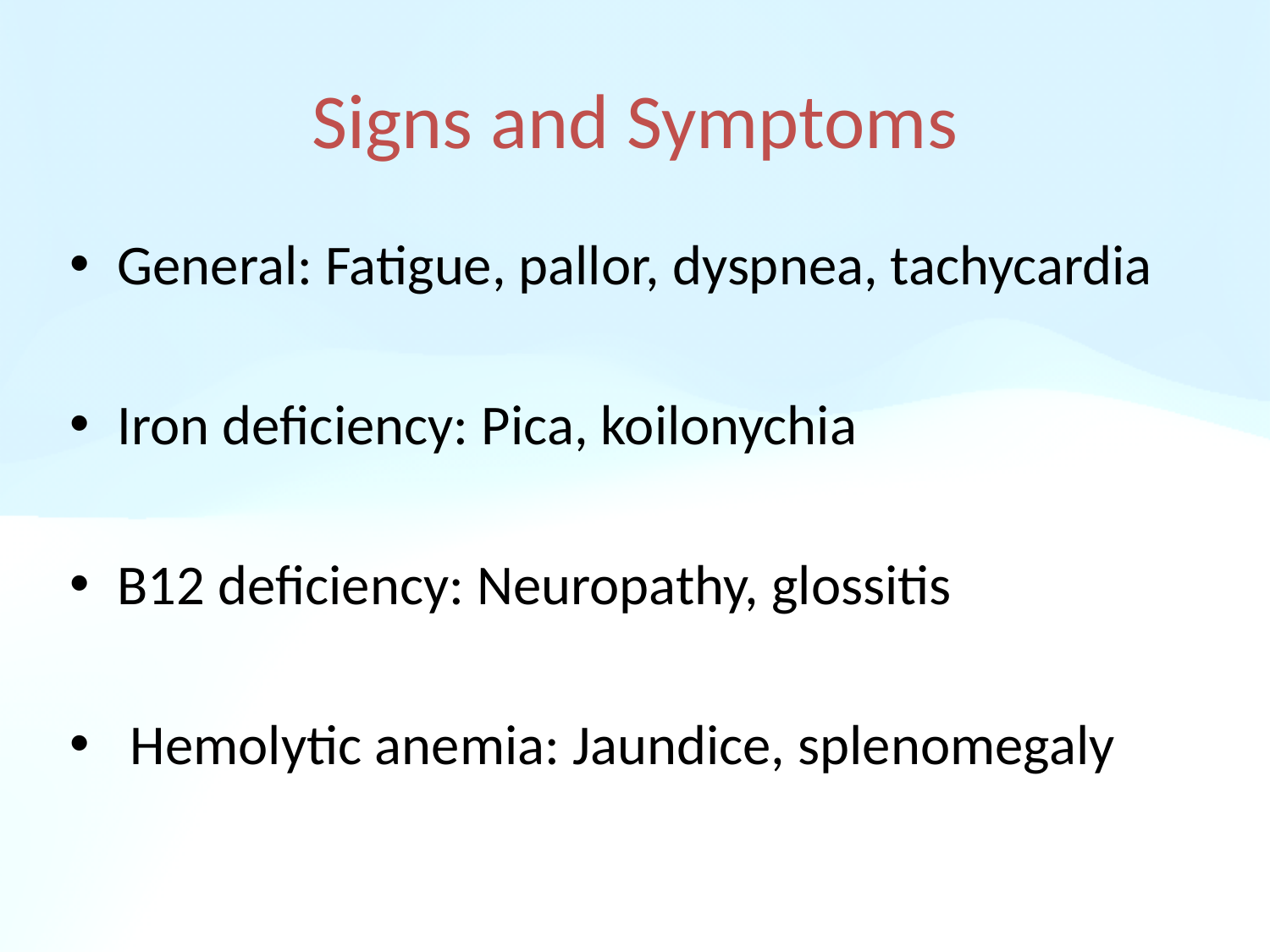

# Signs and Symptoms
General: Fatigue, pallor, dyspnea, tachycardia

Iron deficiency: Pica, koilonychia

B12 deficiency: Neuropathy, glossitis

 Hemolytic anemia: Jaundice, splenomegaly